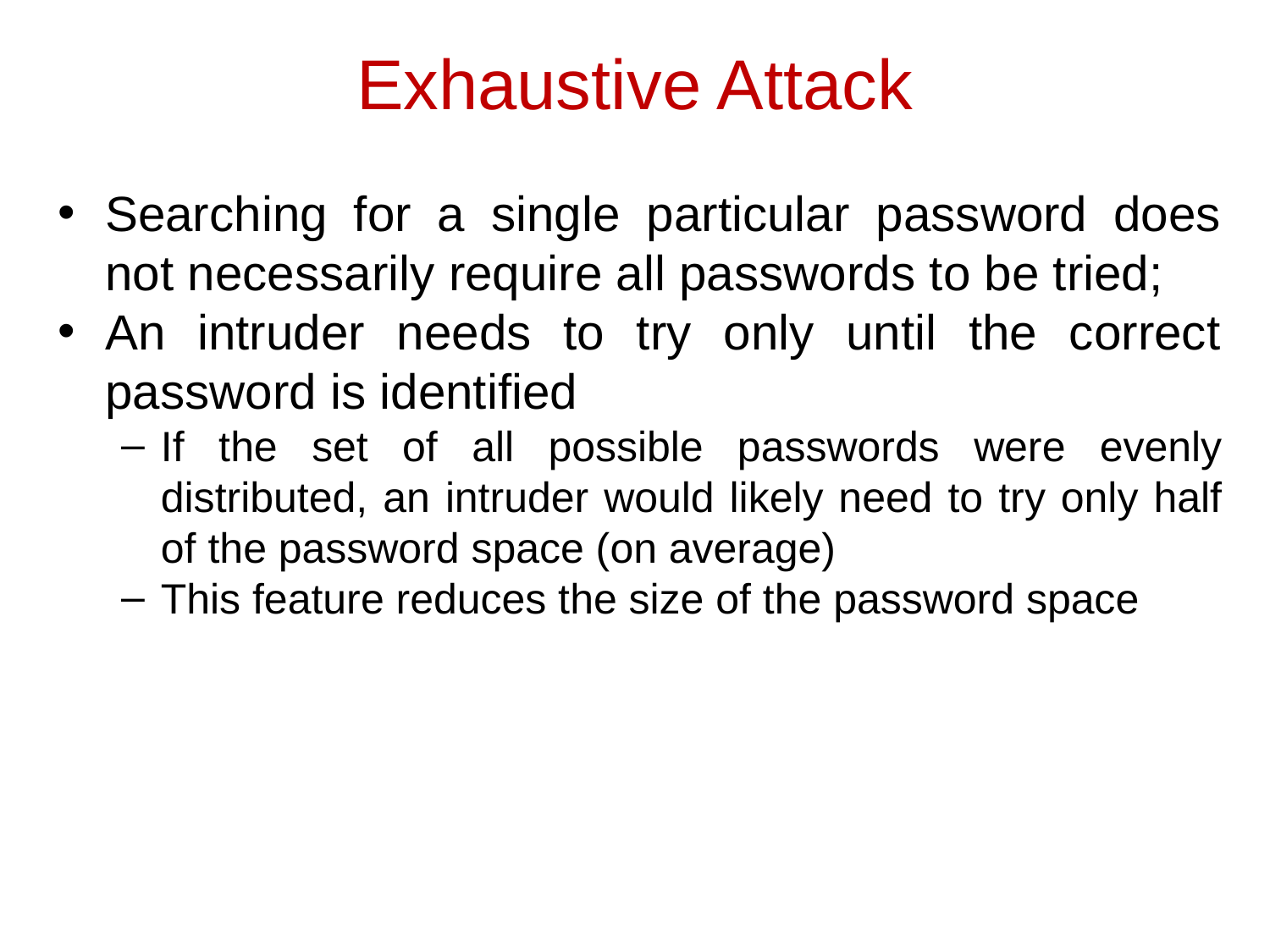

# Exhaustive Attack
Searching for a single particular password does not necessarily require all passwords to be tried;
An intruder needs to try only until the correct password is identified
If the set of all possible passwords were evenly distributed, an intruder would likely need to try only half of the password space (on average)
This feature reduces the size of the password space